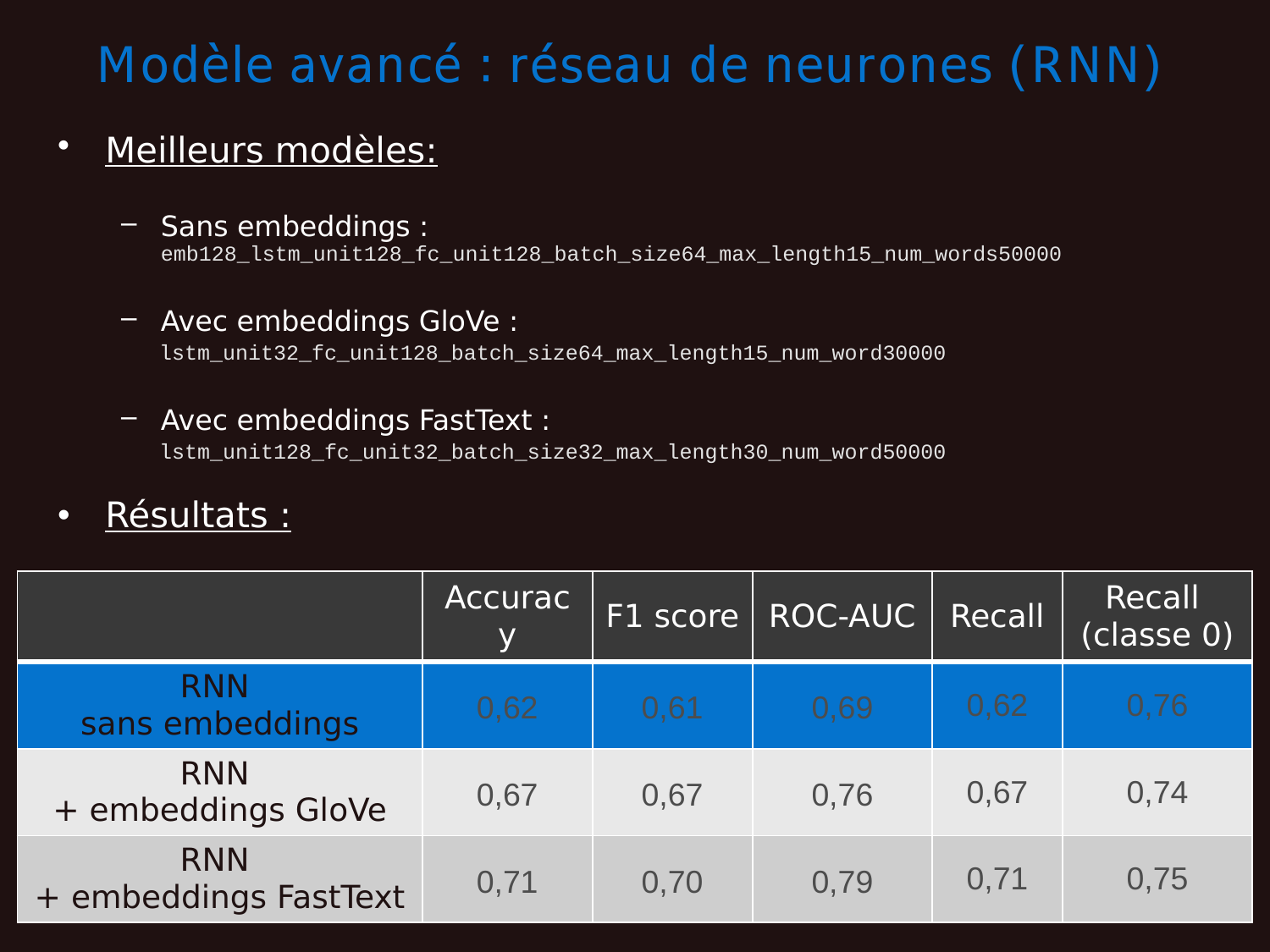

# Modèle avancé : réseau de neurones (RNN)
Meilleurs modèles:

Sans embeddings : emb128_lstm_unit128_fc_unit128_batch_size64_max_length15_num_words50000

Avec embeddings GloVe :
   lstm_unit32_fc_unit128_batch_size64_max_length15_num_word30000

Avec embeddings FastText :
   lstm_unit128_fc_unit32_batch_size32_max_length30_num_word50000

Résultats :

|  | Accuracy | F1 score | ROC-AUC | Recall | Recall (classe 0) |
| --- | --- | --- | --- | --- | --- |
| RNN sans embeddings | 0,62 | 0,61 | 0,69 | 0,62 | 0,76 |
| RNN + embeddings GloVe | 0,67 | 0,67 | 0,76 | 0,67 | 0,74 |
| RNN + embeddings FastText | 0,71 | 0,70 | 0,79 | 0,71 | 0,75 |